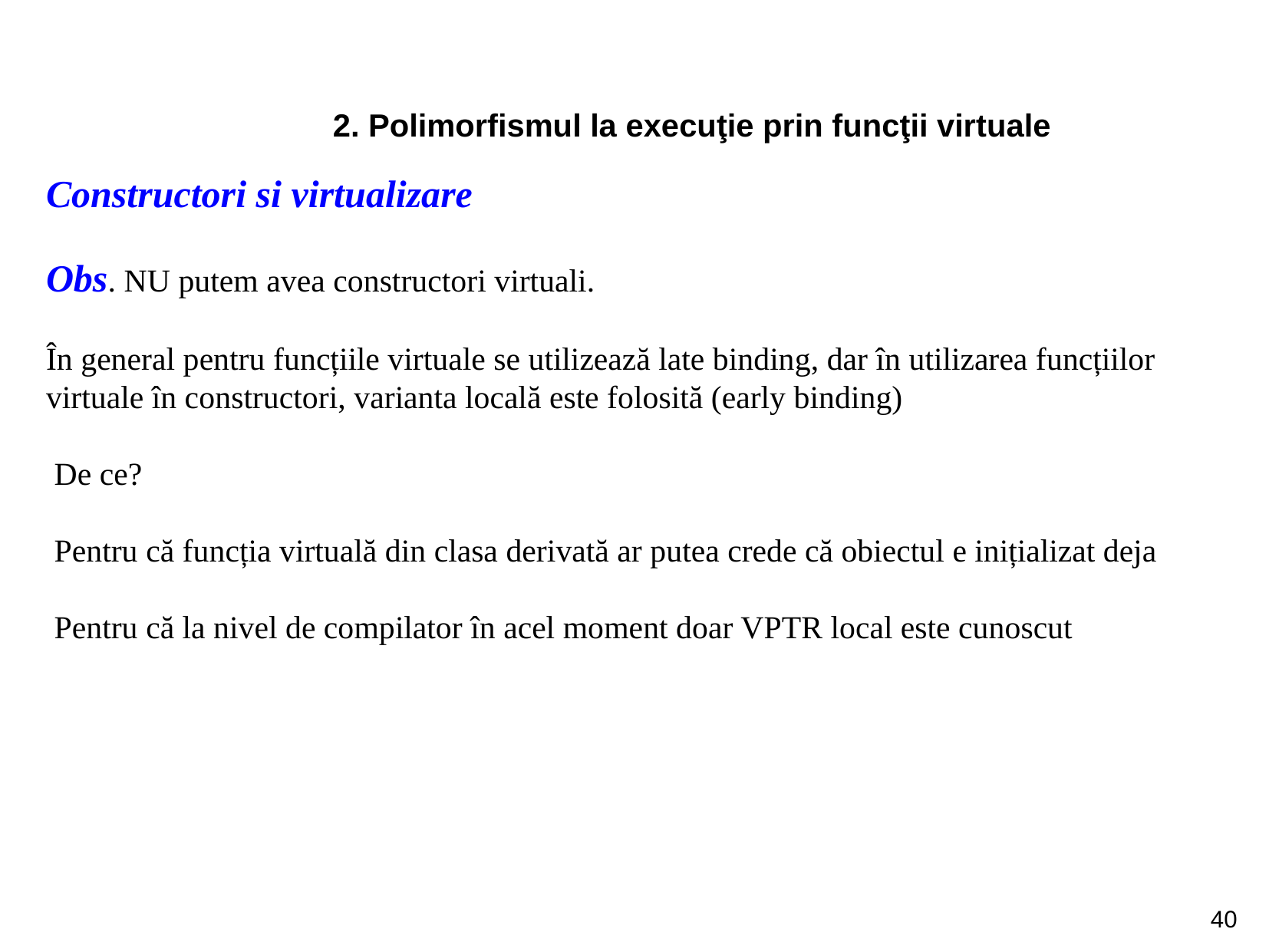

2. Polimorfismul la execuţie prin funcţii virtuale
Constructori si virtualizare

Obs. NU putem avea constructori virtuali.

În general pentru funcțiile virtuale se utilizează late binding, dar în utilizarea funcțiilor virtuale în constructori, varianta locală este folosită (early binding)

 De ce?

 Pentru că funcția virtuală din clasa derivată ar putea crede că obiectul e inițializat deja

 Pentru că la nivel de compilator în acel moment doar VPTR local este cunoscut

40